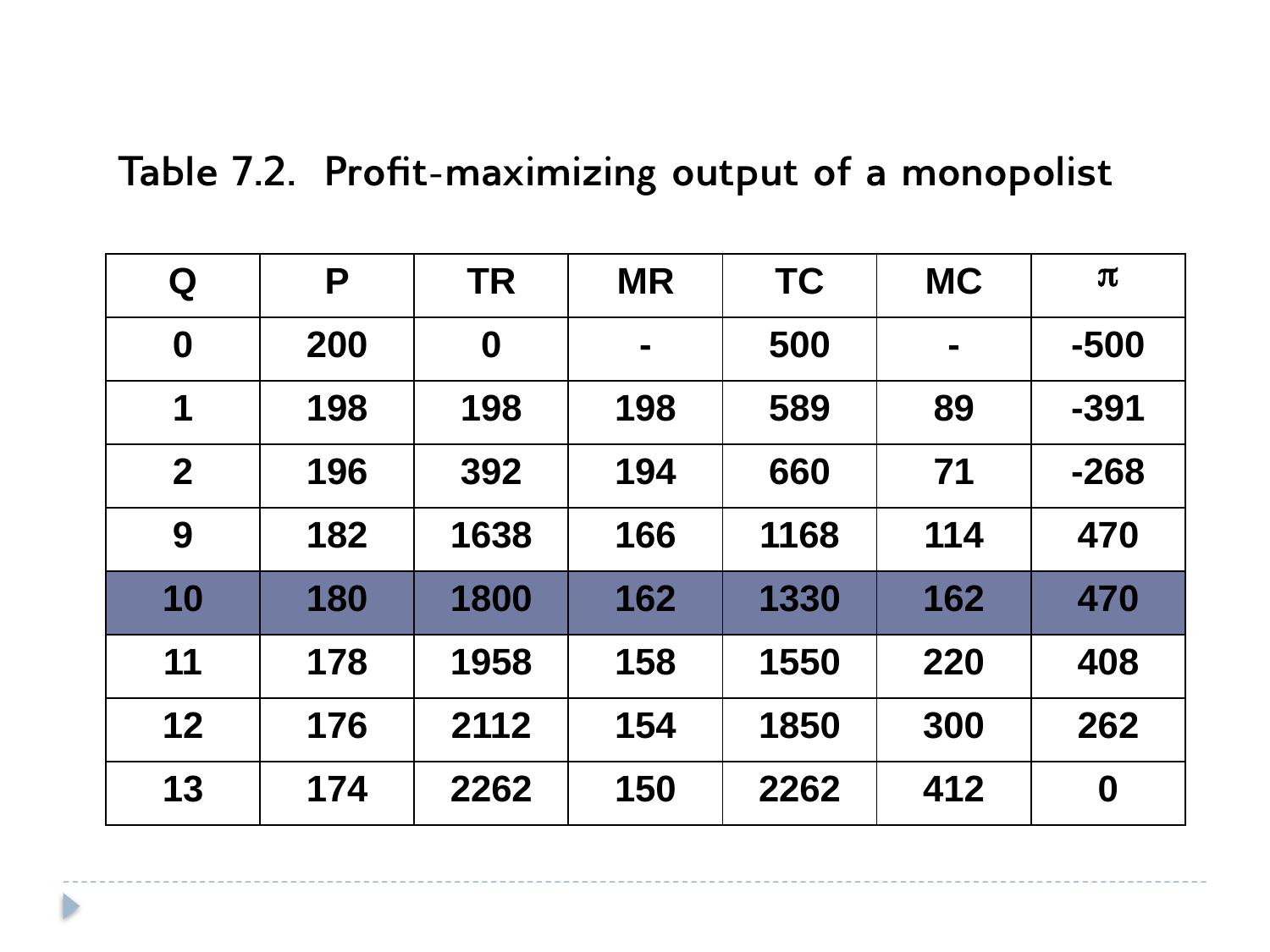

Table 7.2.  Profit-maximizing output of a monopolist
| Q | P | TR | MR | TC | MC | π |
| --- | --- | --- | --- | --- | --- | --- |
| 0 | 200 | 0 | - | 500 | - | -500 |
| 1 | 198 | 198 | 198 | 589 | 89 | -391 |
| 2 | 196 | 392 | 194 | 660 | 71 | -268 |
| 9 | 182 | 1638 | 166 | 1168 | 114 | 470 |
| 10 | 180 | 1800 | 162 | 1330 | 162 | 470 |
| 11 | 178 | 1958 | 158 | 1550 | 220 | 408 |
| 12 | 176 | 2112 | 154 | 1850 | 300 | 262 |
| 13 | 174 | 2262 | 150 | 2262 | 412 | 0 |